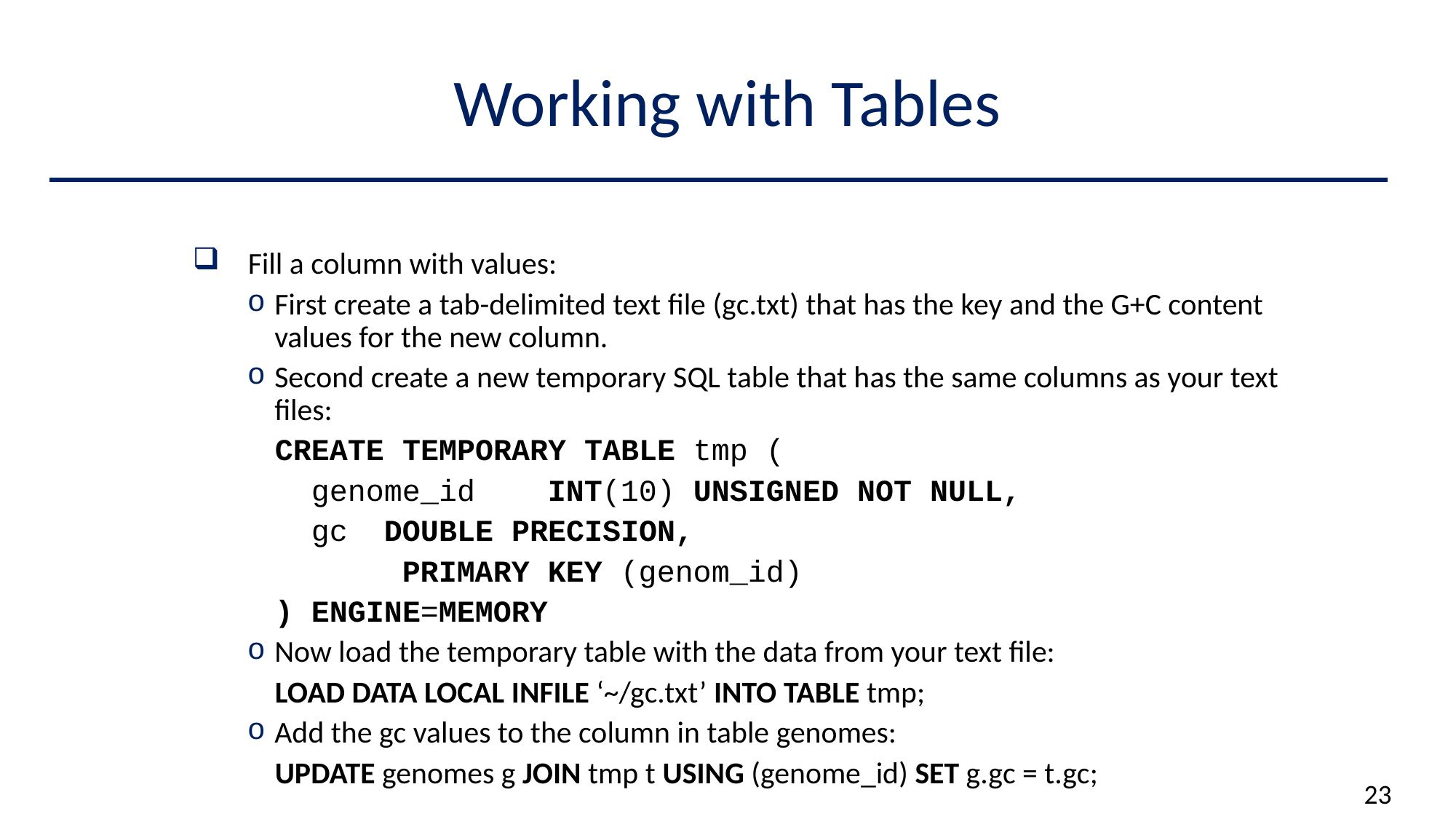

# Working with Tables
Fill a column with values:
First create a tab-delimited text file (gc.txt) that has the key and the G+C content values for the new column.
Second create a new temporary SQL table that has the same columns as your text files:
CREATE TEMPORARY TABLE tmp (
  genome_id    INT(10) UNSIGNED NOT NULL,
  gc  DOUBLE PRECISION,
	 PRIMARY KEY (genom_id)
) ENGINE=MEMORY
Now load the temporary table with the data from your text file:
	LOAD DATA LOCAL INFILE ‘~/gc.txt’ INTO TABLE tmp;
Add the gc values to the column in table genomes:
	UPDATE genomes g JOIN tmp t USING (genome_id) SET g.gc = t.gc;

23